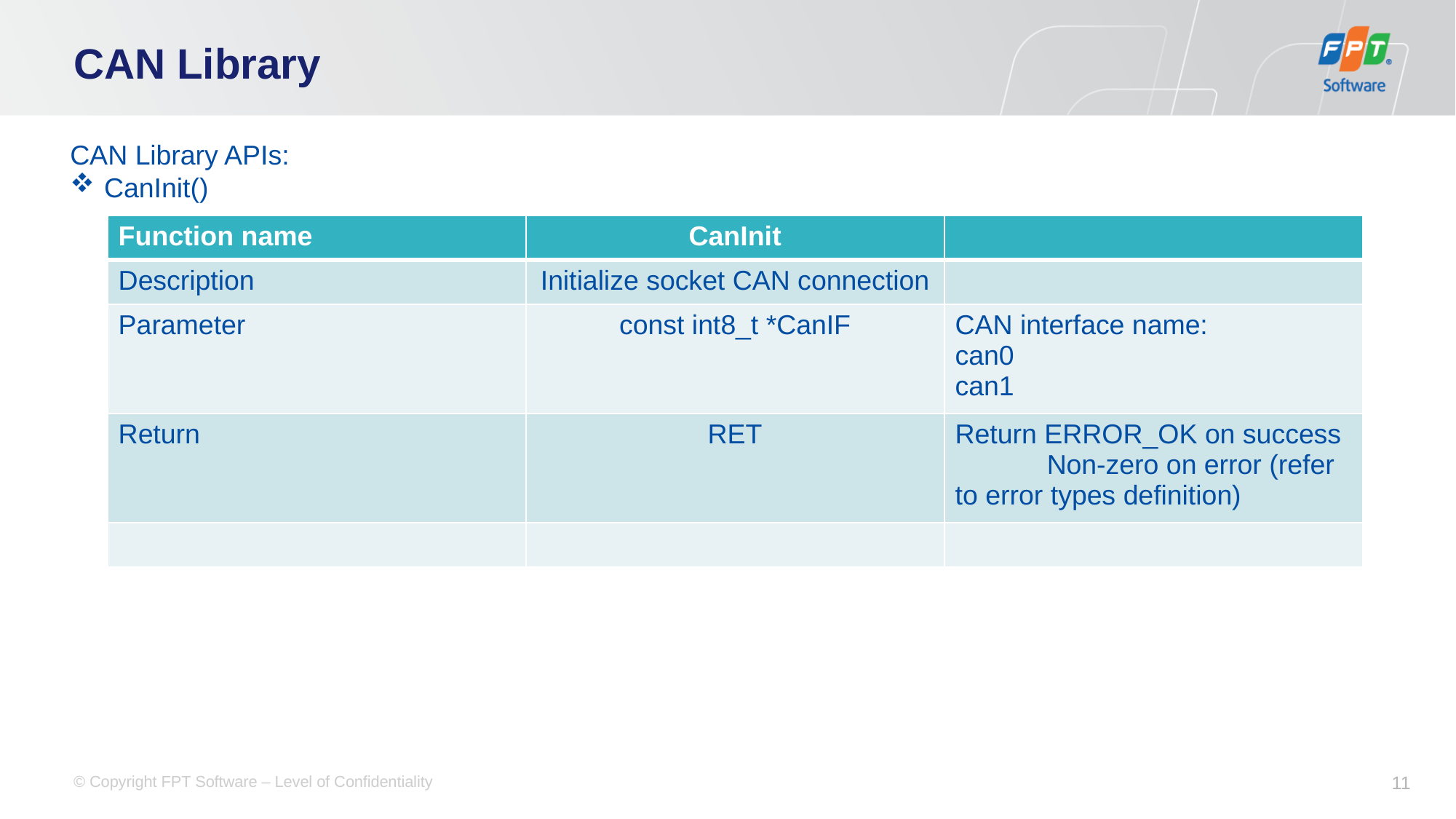

# CAN Library
CAN Library APIs:
CanInit()

| Function name | CanInit |  |
| --- | --- | --- |
| Description | Initialize socket CAN connection |  |
| Parameter | const int8\_t \*CanIF | CAN interface name: can0 can1 |
| Return | RET | Return ERROR\_OK on success Non-zero on error (refer to error types definition) |
|  |  |  |

11